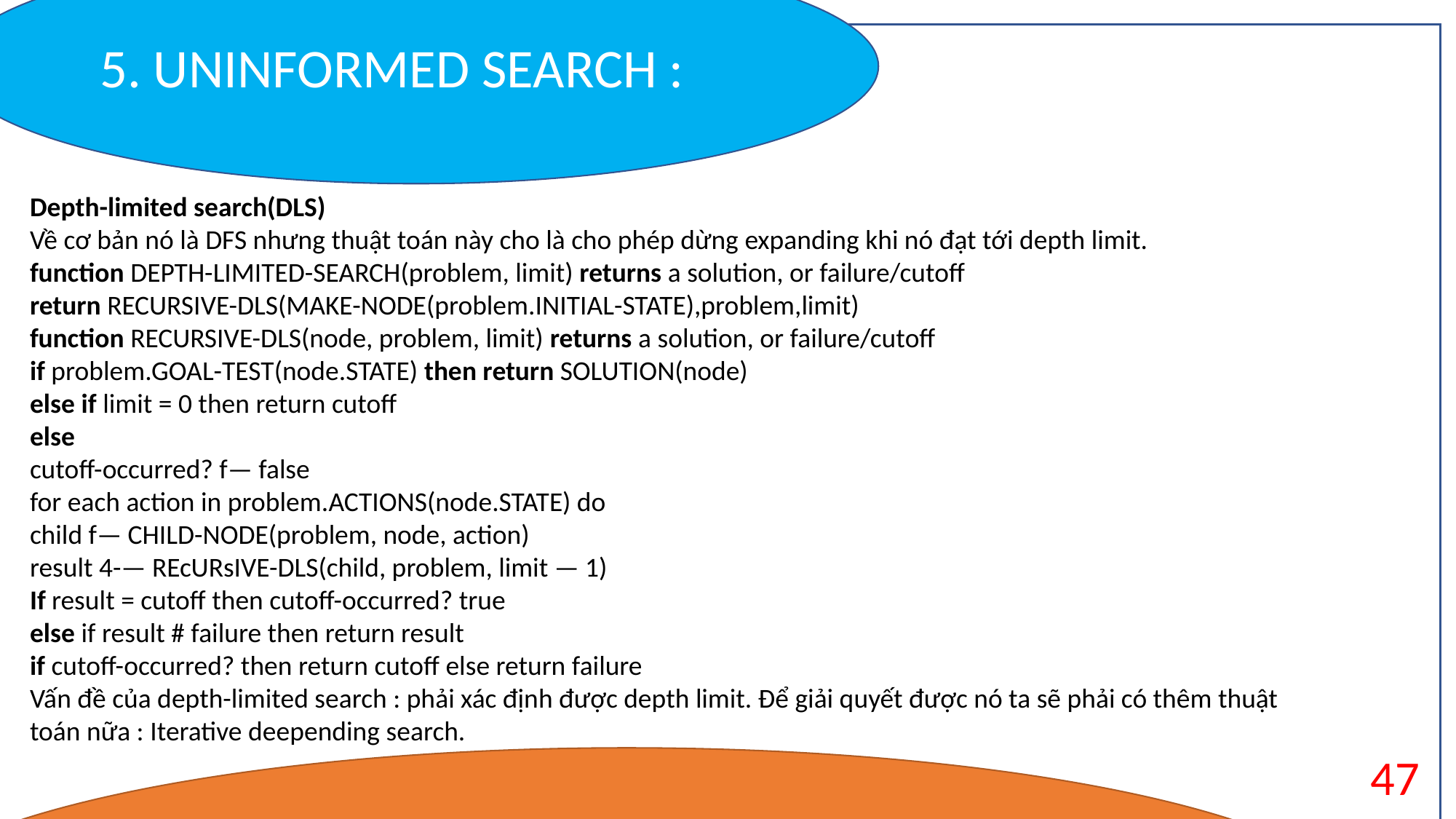

5. UNINFORMED SEARCH :

State : trời mưa
Features : Mây nhiều , độ ẩm cao , nhiệt độ thấp ,vv..
Thường được dùng trong những thuộc toán Machine learning.
Depth-limited search(DLS)
Về cơ bản nó là DFS nhưng thuật toán này cho là cho phép dừng expanding khi nó đạt tới depth limit.
function DEPTH-LIMITED-SEARCH(problem, limit) returns a solution, or failure/cutoff
return RECURSIVE-DLS(MAKE-NODE(problem.INITIAL-STATE),problem,limit)
function RECURSIVE-DLS(node, problem, limit) returns a solution, or failure/cutoff
if problem.GOAL-TEST(node.STATE) then return SOLUTION(node)
else if limit = 0 then return cutoff
else
cutoff-occurred? f— false
for each action in problem.ACTIONS(node.STATE) do
child f— CHILD-NODE(problem, node, action)
result 4-— REcURsIVE-DLS(child, problem, limit — 1)
If result = cutoff then cutoff-occurred? true
else if result # failure then return result
if cutoff-occurred? then return cutoff else return failure
Vấn đề của depth-limited search : phải xác định được depth limit. Để giải quyết được nó ta sẽ phải có thêm thuật toán nữa : Iterative deepending search.

47